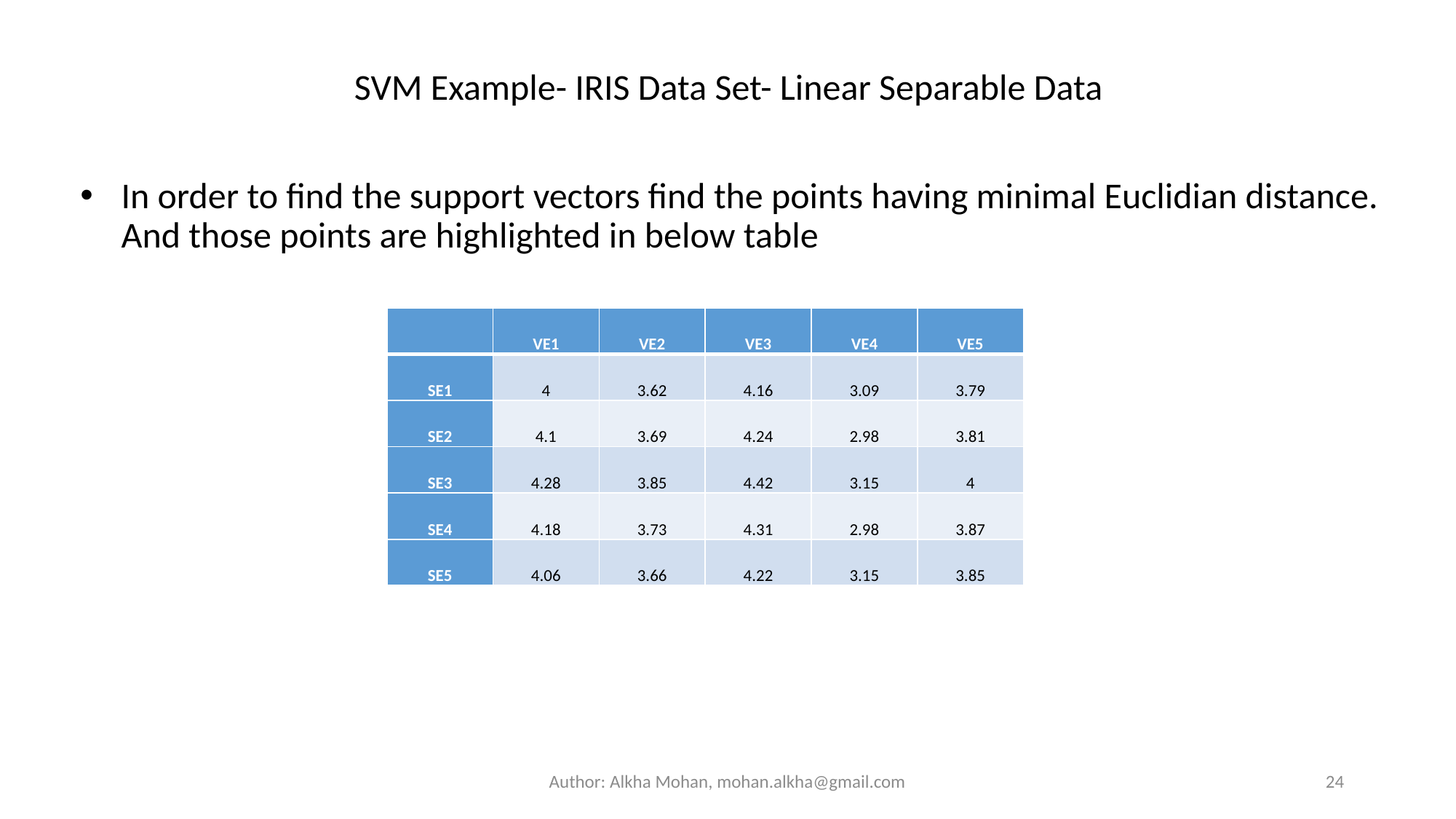

SVM Example- IRIS Data Set- Linear Separable Data

In order to find the support vectors find the points having minimal Euclidian distance. And those points are highlighted in below table

|  | VE1 | VE2 | VE3 | VE4 | VE5 |
| --- | --- | --- | --- | --- | --- |
| SE1 | 4 | 3.62 | 4.16 | 3.09 | 3.79 |
| SE2 | 4.1 | 3.69 | 4.24 | 2.98 | 3.81 |
| SE3 | 4.28 | 3.85 | 4.42 | 3.15 | 4 |
| SE4 | 4.18 | 3.73 | 4.31 | 2.98 | 3.87 |
| SE5 | 4.06 | 3.66 | 4.22 | 3.15 | 3.85 |
Author: Alkha Mohan, mohan.alkha@gmail.com
24